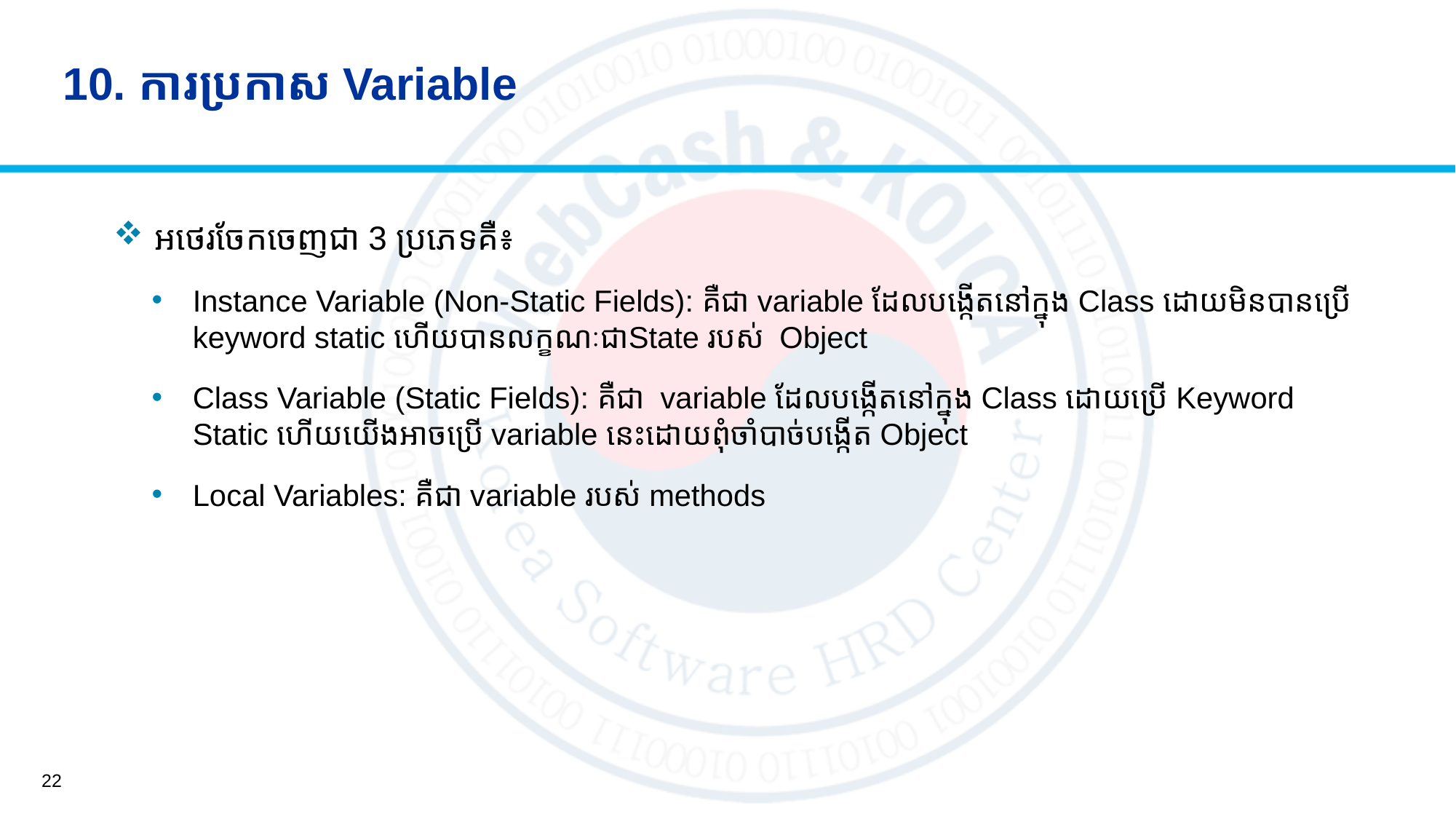

# 10. ការប្រកាស Variable
អថេរចែកចេញជា 3 ប្រភេទគឺ៖
Instance Variable (Non-Static Fields): គឺជា variable ដែលបង្កើតនៅក្នុង Class ដោយមិនបានប្រើ keyword static ហើយបានលក្ខណៈជាState របស់​ ​ Object
Class Variable (Static Fields): គឺជា  variable ដែលបង្កើតនៅក្នុង Class ដោយប្រើ Keyword Static ហើយយើងអាចប្រើ variable នេះដោយពុំចាំបាច់បង្កើត Object
Local Variables: គឺជា variable របស់ methods
22